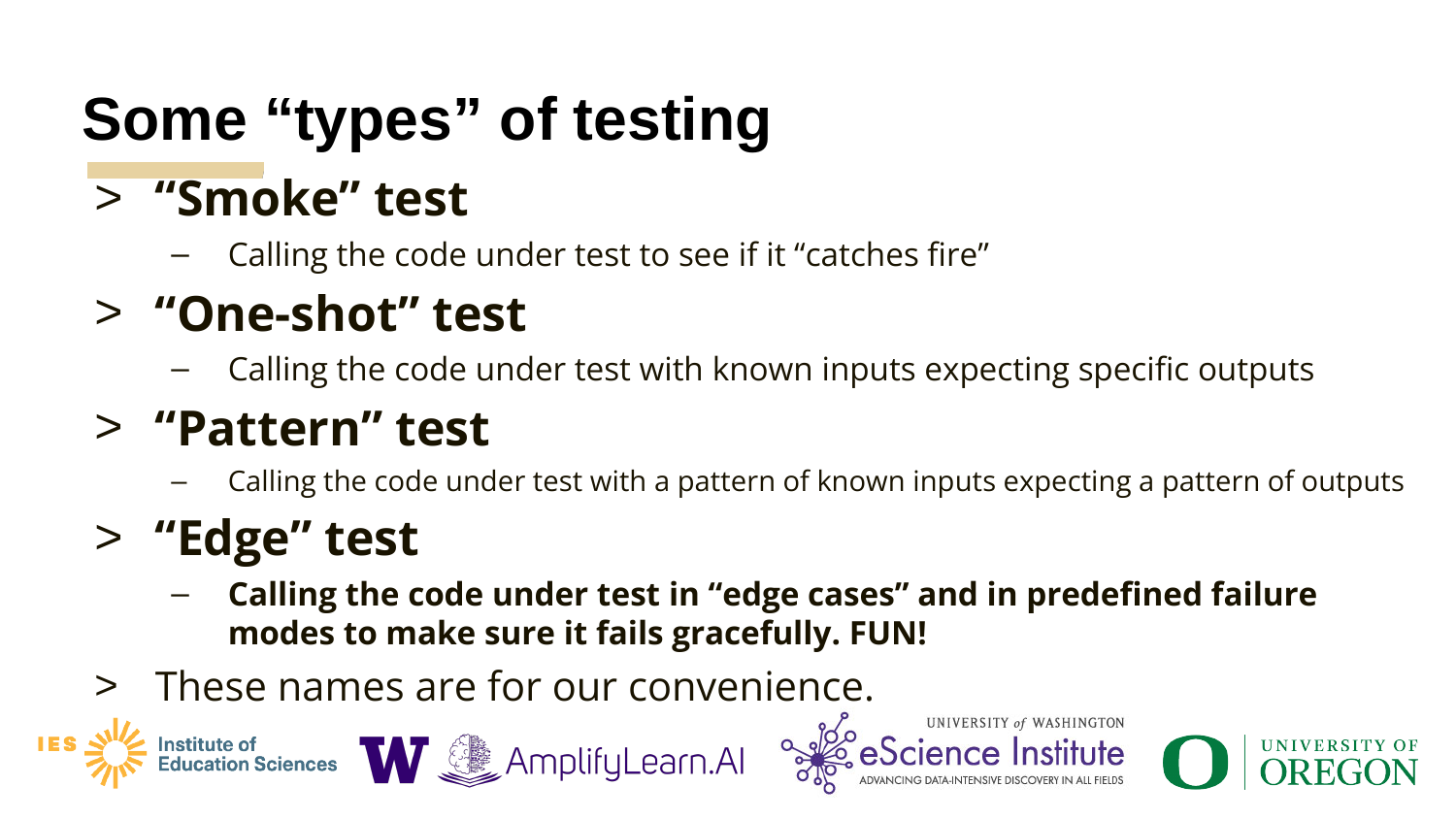

# Some “types” of testing
“Smoke” test
Calling the code under test to see if it “catches fire”
“One-shot” test
Calling the code under test with known inputs expecting specific outputs
“Pattern” test
Calling the code under test with a pattern of known inputs expecting a pattern of outputs
“Edge” test
Calling the code under test in “edge cases” and in predefined failure modes to make sure it fails gracefully. FUN!
These names are for our convenience.